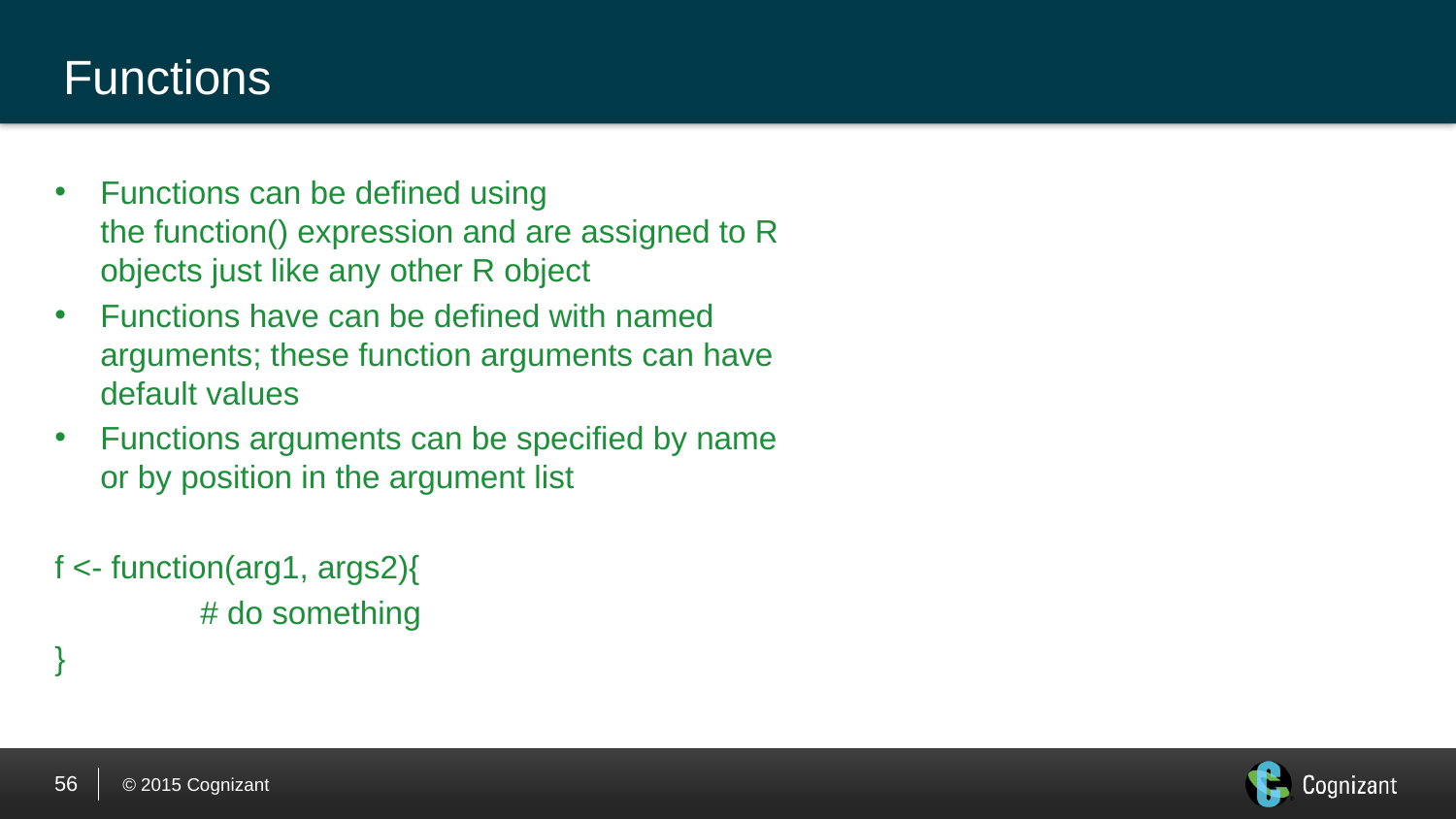

# Functions
Functions can be defined using the function() expression and are assigned to R objects just like any other R object
Functions have can be defined with named arguments; these function arguments can have default values
Functions arguments can be specified by name or by position in the argument list

f <- function(arg1, args2){
	# do something
}

56